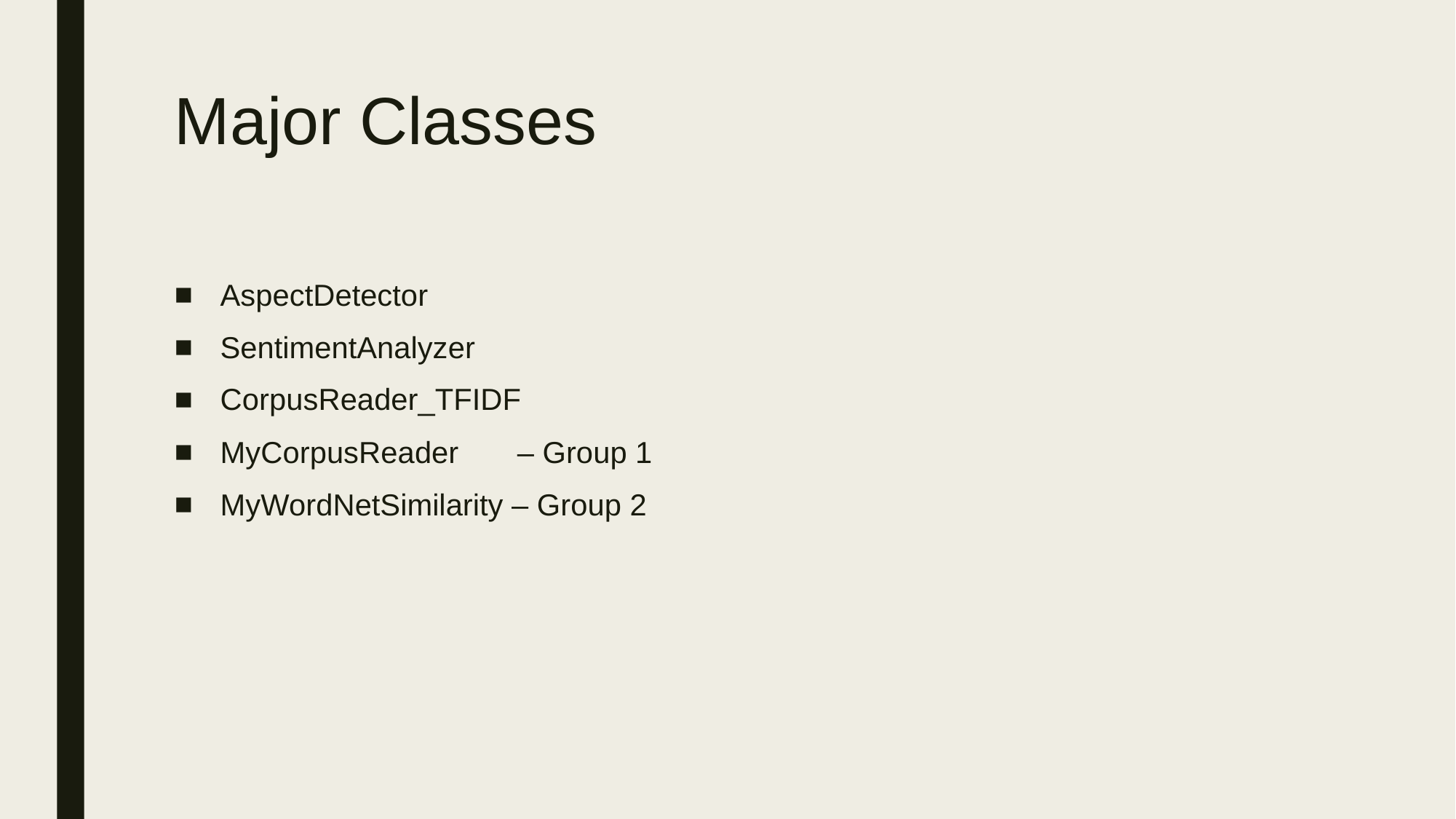

Major Classes
AspectDetector
SentimentAnalyzer
CorpusReader_TFIDF
MyCorpusReader       – Group 1
MyWordNetSimilarity – Group 2